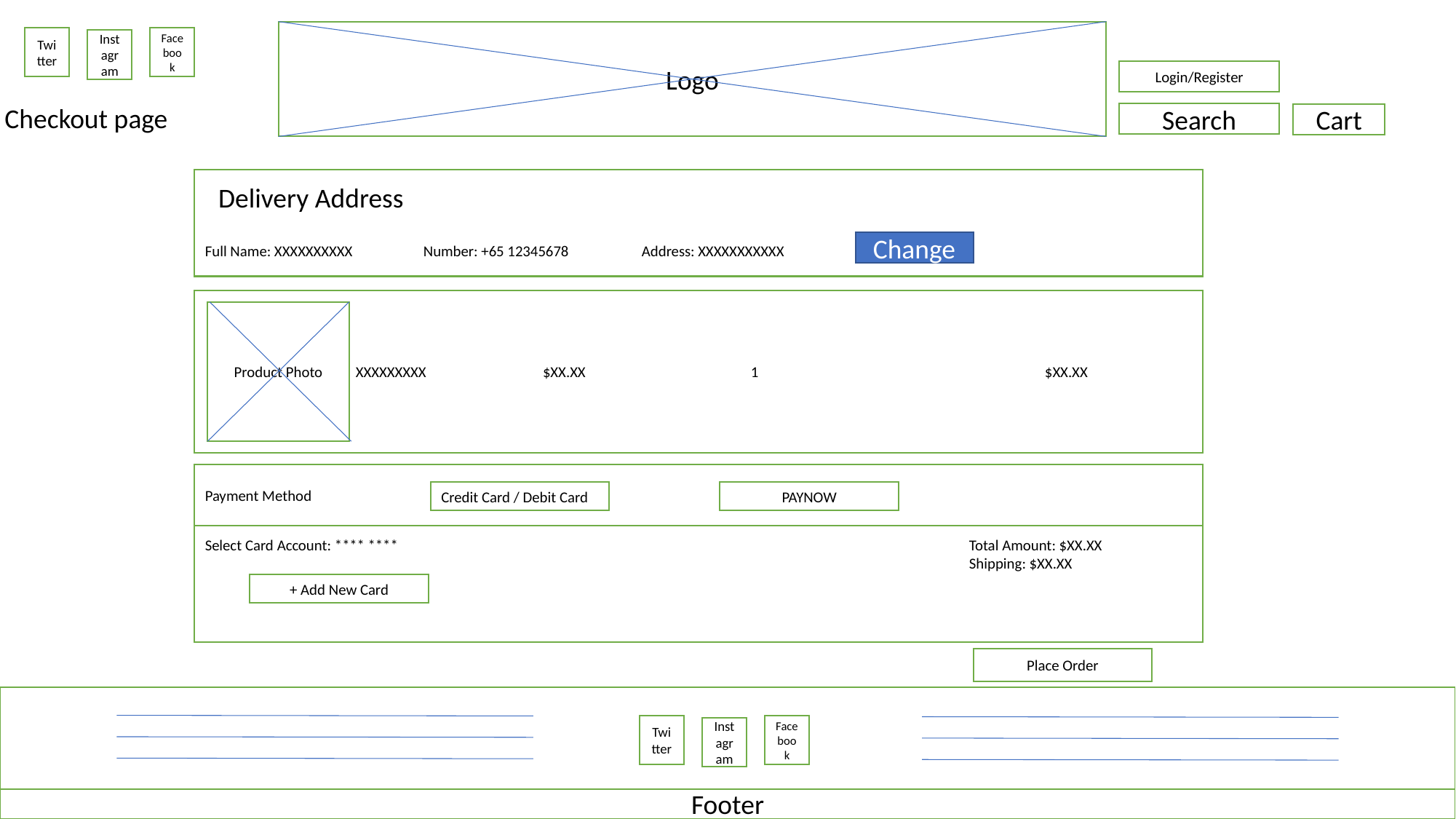

Logo
Facebook
Twitter
Instagram
Login/Register
Checkout page
Search
Cart

Full Name: XXXXXXXXXX	Number: +65 12345678	Address: XXXXXXXXXXX
Delivery Address
Change
	            XXXXXXXXX             	   $XX.XX		1		                      $XX.XX
Product Photo
Payment Method
Select Card Account: **** ****						Total Amount: $XX.XX
							Shipping: $XX.XX
Credit Card / Debit Card
PAYNOW
+ Add New Card
Place Order

Facebook
Twitter
Instagram
Footer